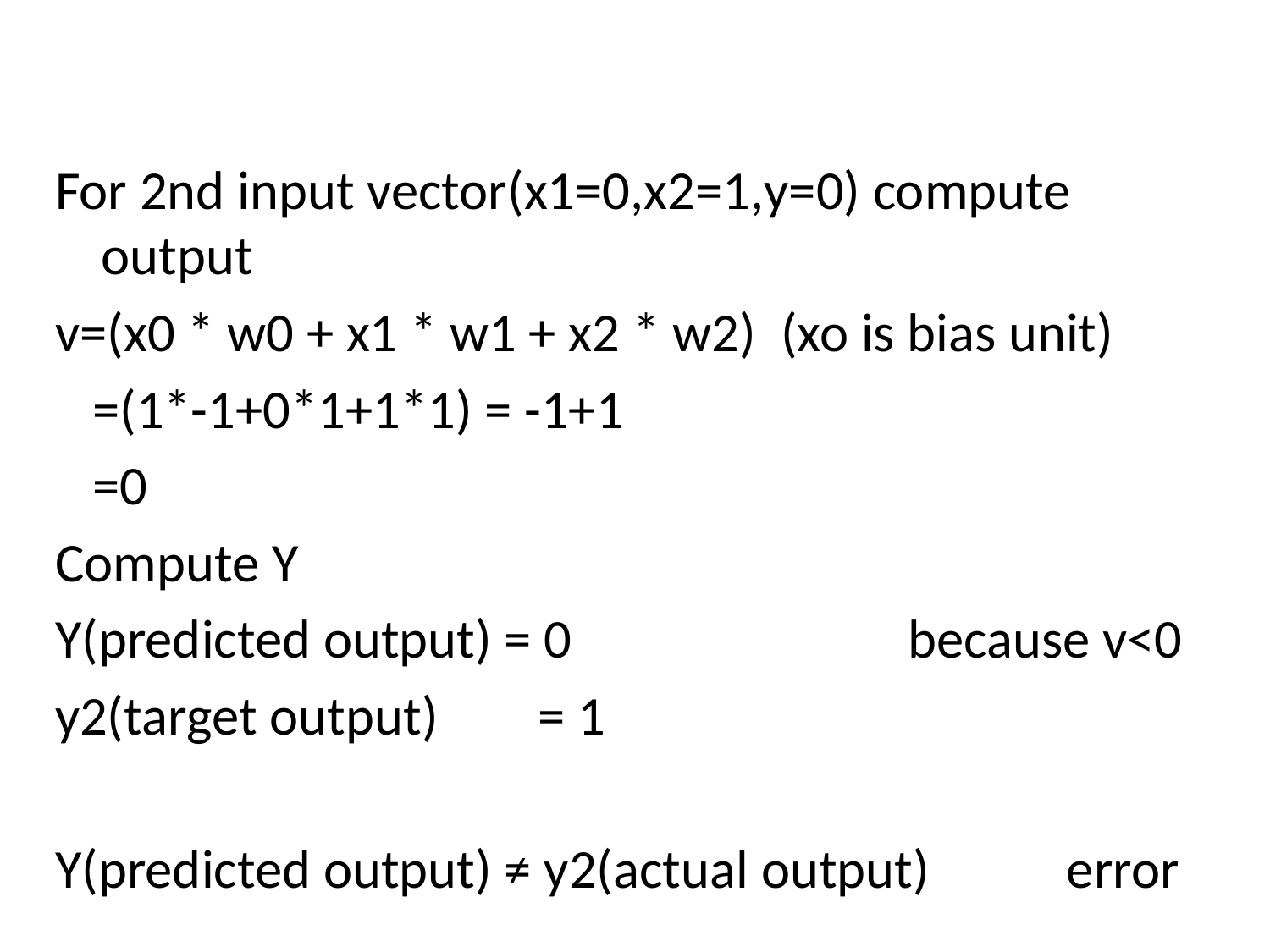

#
For 2nd input vector(x1=0,x2=1,y=0) compute output
v=(x0 * w0 + x1 * w1 + x2 * w2)  (xo is bias unit)
   =(1*-1+0*1+1*1) = -1+1
   =0
Compute Y
Y(predicted output) = 0                           because v<0
y2(target output)        = 1

Y(predicted output) ≠ y2(actual output)           error